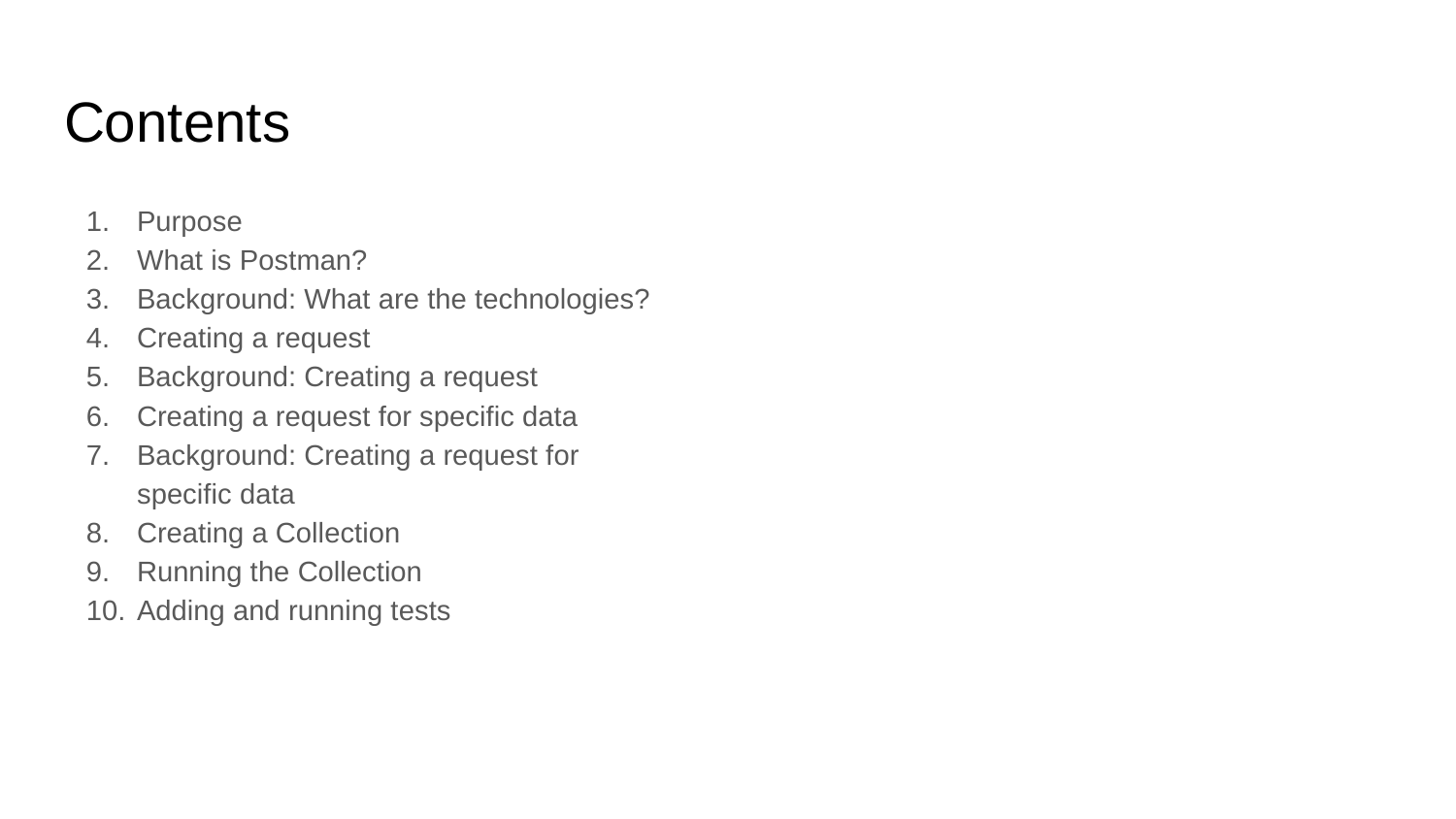

# Contents
Purpose
What is Postman?
Background: What are the technologies?
Creating a request
Background: Creating a request
Creating a request for specific data
Background: Creating a request for specific data
Creating a Collection
Running the Collection
Adding and running tests